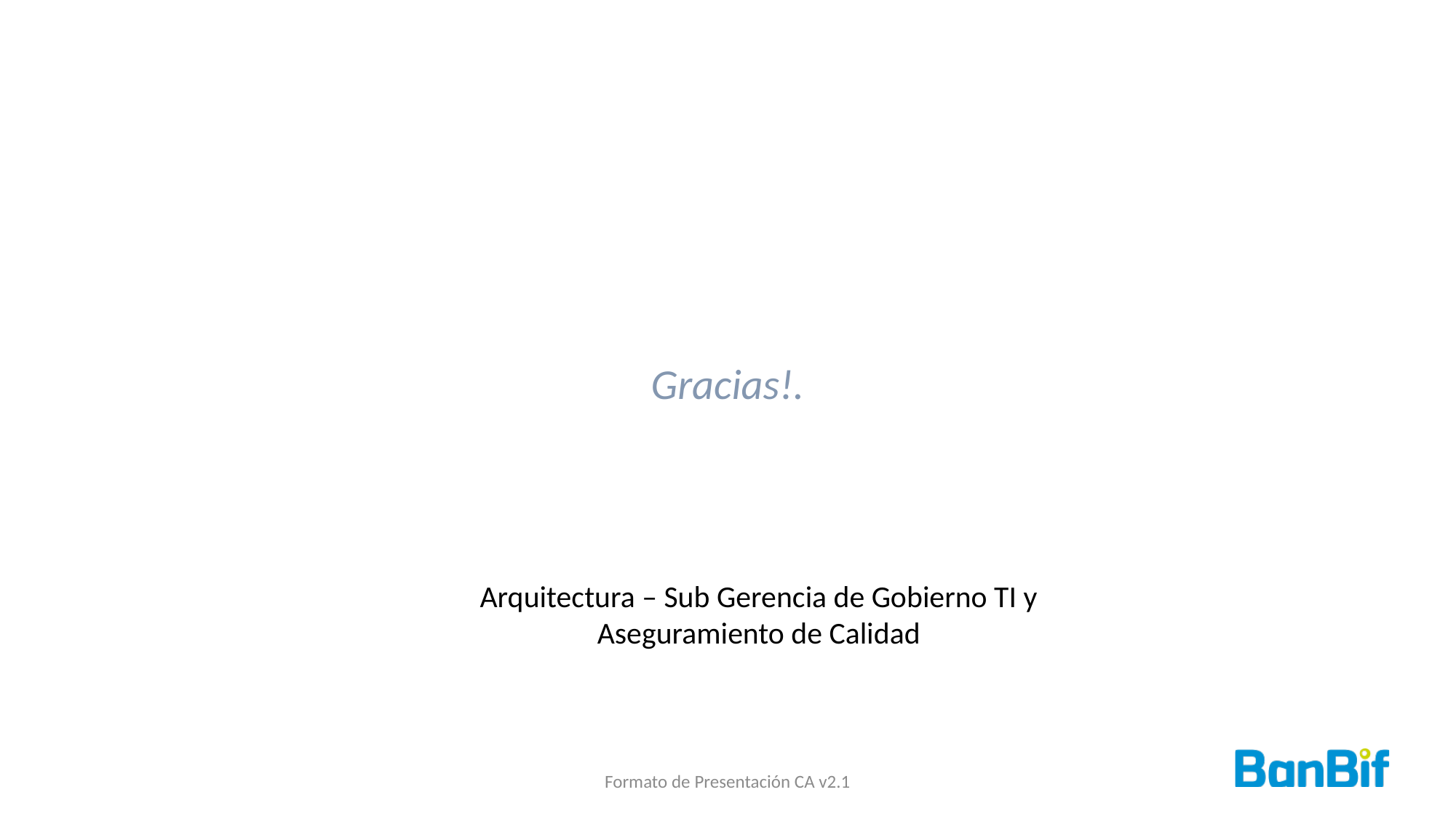

Gracias!.

Arquitectura – Sub Gerencia de Gobierno TI y Aseguramiento de Calidad
Formato de Presentación CA v2.1